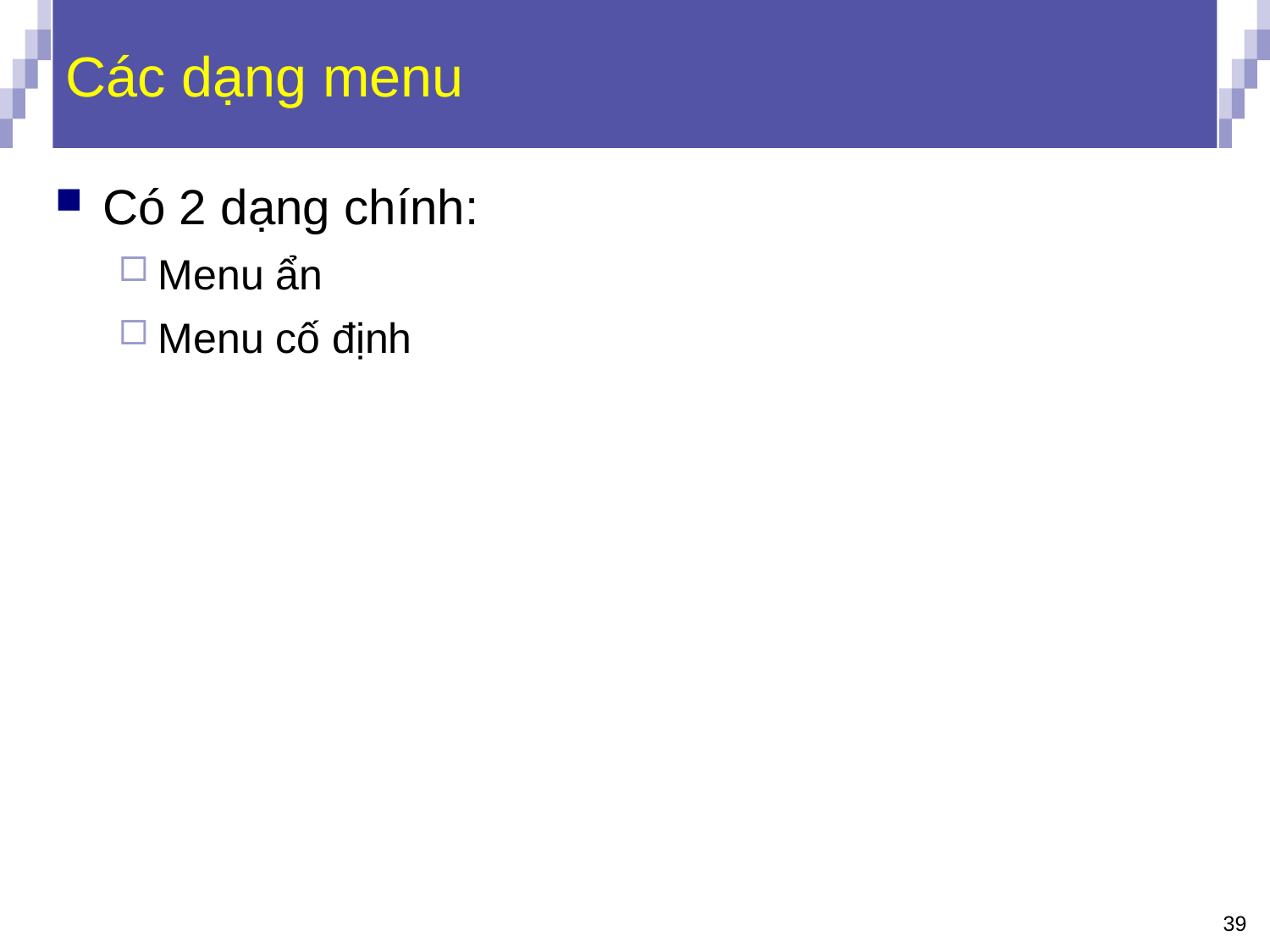

# Các dạng menu
Có 2 dạng chính:
Menu ẩn
Menu cố định
39